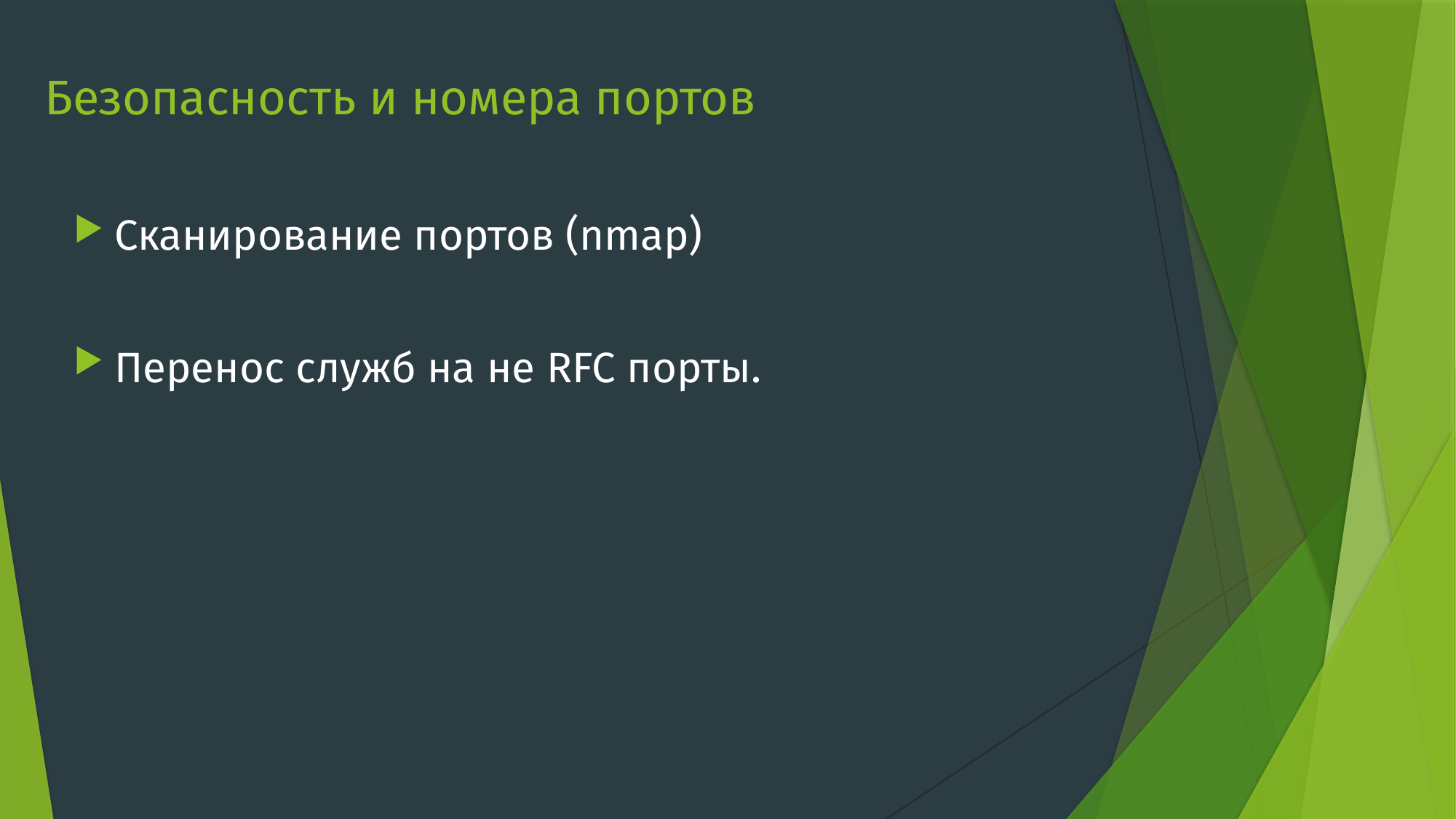

# Безопасность и номера портов
Сканирование портов (nmap)

Перенос служб на не RFC порты.